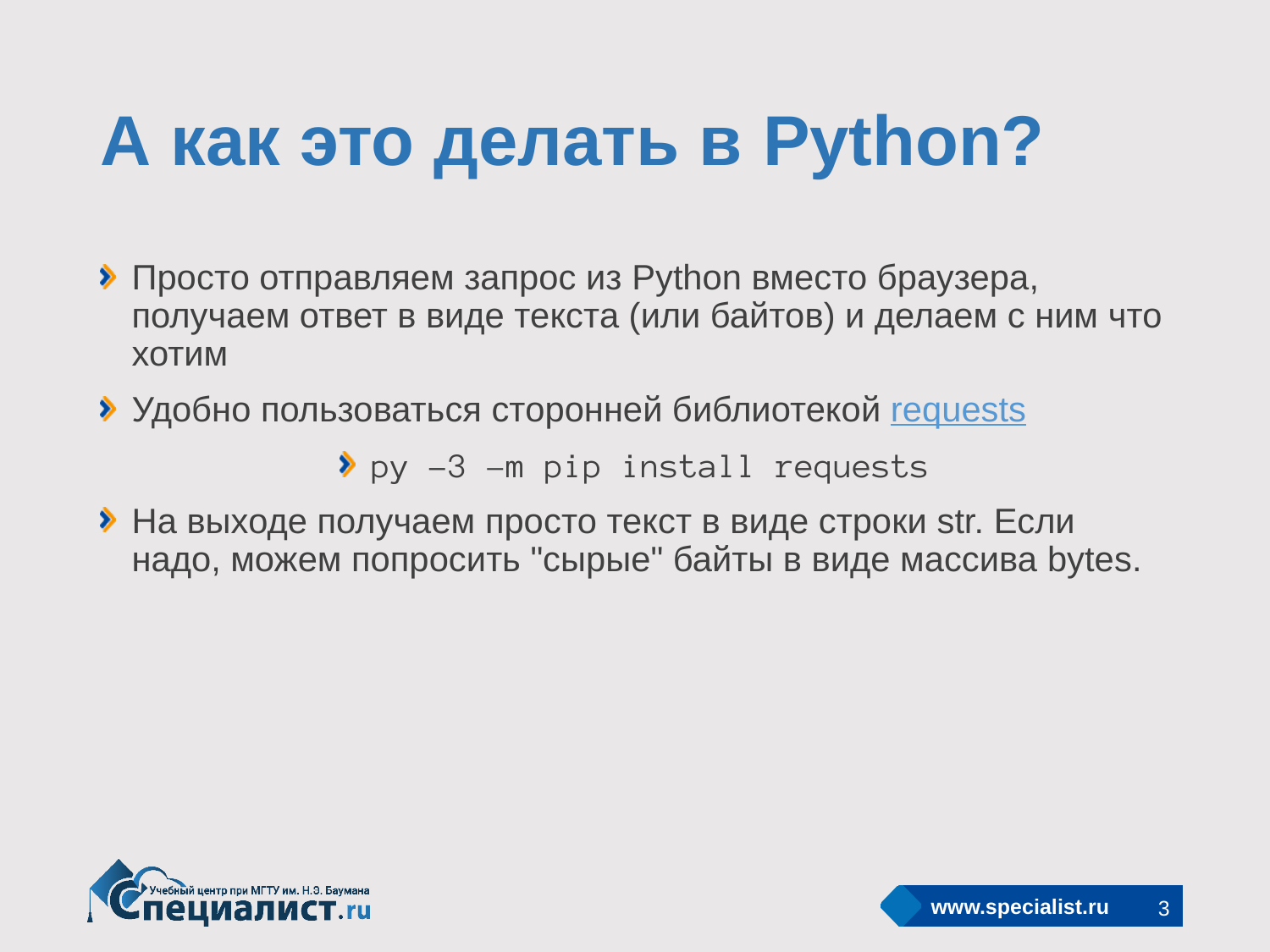

# А как это делать в Python?
Просто отправляем запрос из Python вместо браузера, получаем ответ в виде текста (или байтов) и делаем с ним что хотим
Удобно пользоваться сторонней библиотекой requests
py -3 –m pip install requests
На выходе получаем просто текст в виде строки str. Если надо, можем попросить "сырые" байты в виде массива bytes.
3